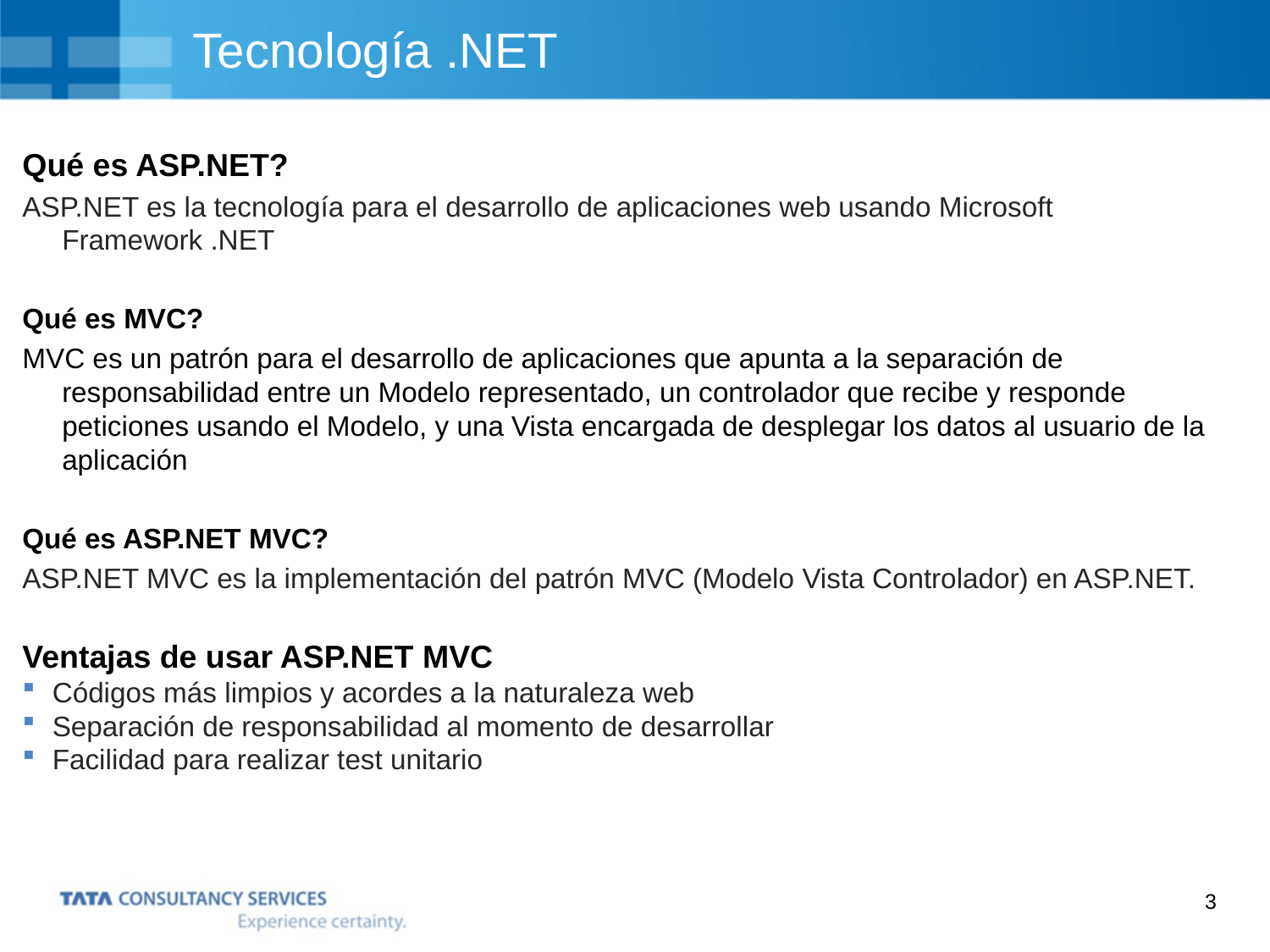

# Tecnología .NET

Qué es ASP.NET?
ASP.NET es la tecnología para el desarrollo de aplicaciones web usando Microsoft Framework .NET

Qué es MVC?
MVC es un patrón para el desarrollo de aplicaciones que apunta a la separación de responsabilidad entre un Modelo representado, un controlador que recibe y responde peticiones usando el Modelo, y una Vista encargada de desplegar los datos al usuario de la aplicación

Qué es ASP.NET MVC?
ASP.NET MVC es la implementación del patrón MVC (Modelo Vista Controlador) en ASP.NET.

Ventajas de usar ASP.NET MVC
Códigos más limpios y acordes a la naturaleza web
Separación de responsabilidad al momento de desarrollar
Facilidad para realizar test unitario